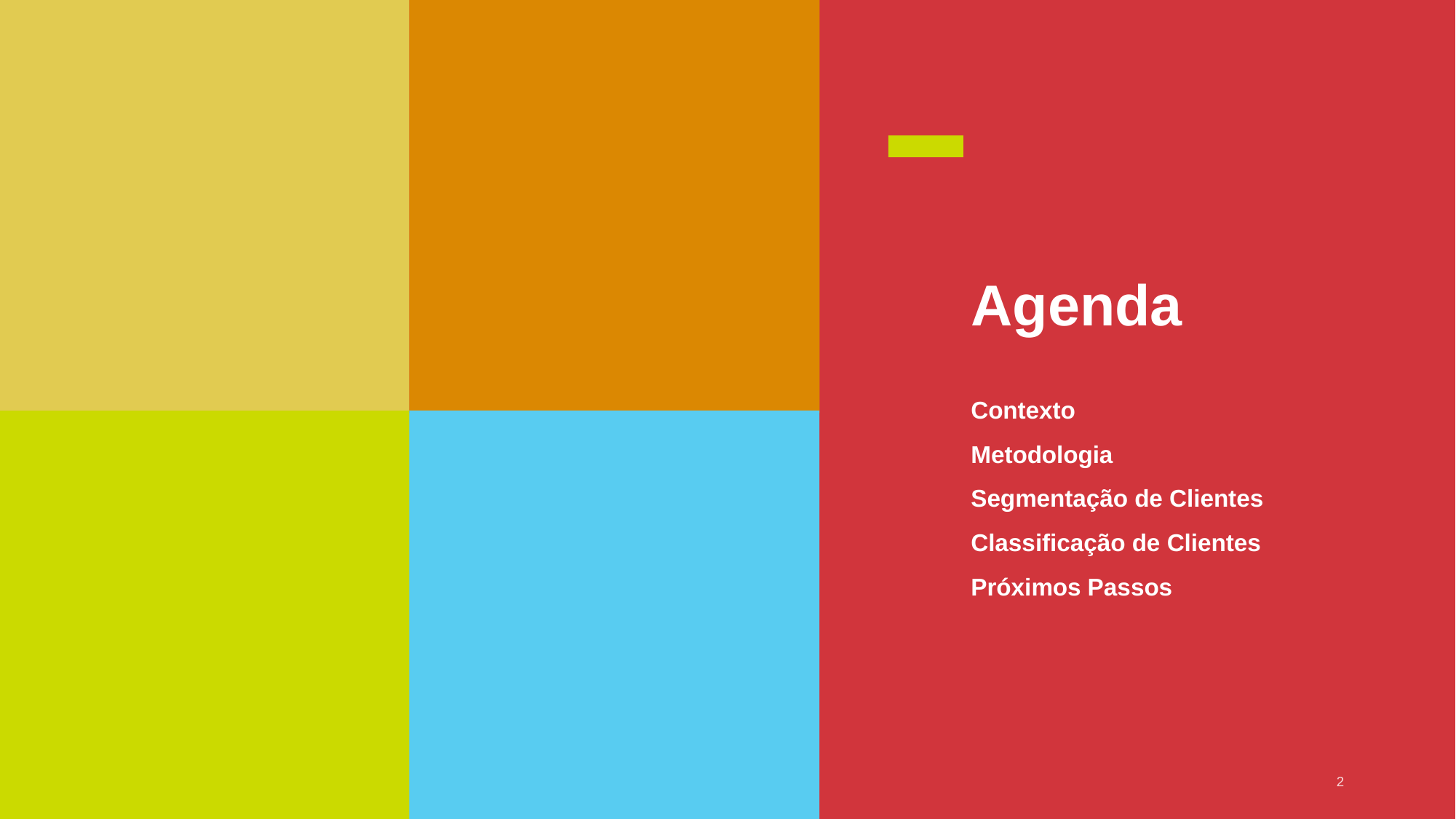

# Agenda
Contexto
Metodologia
Segmentação de Clientes
Classificação de Clientes
Próximos Passos

2